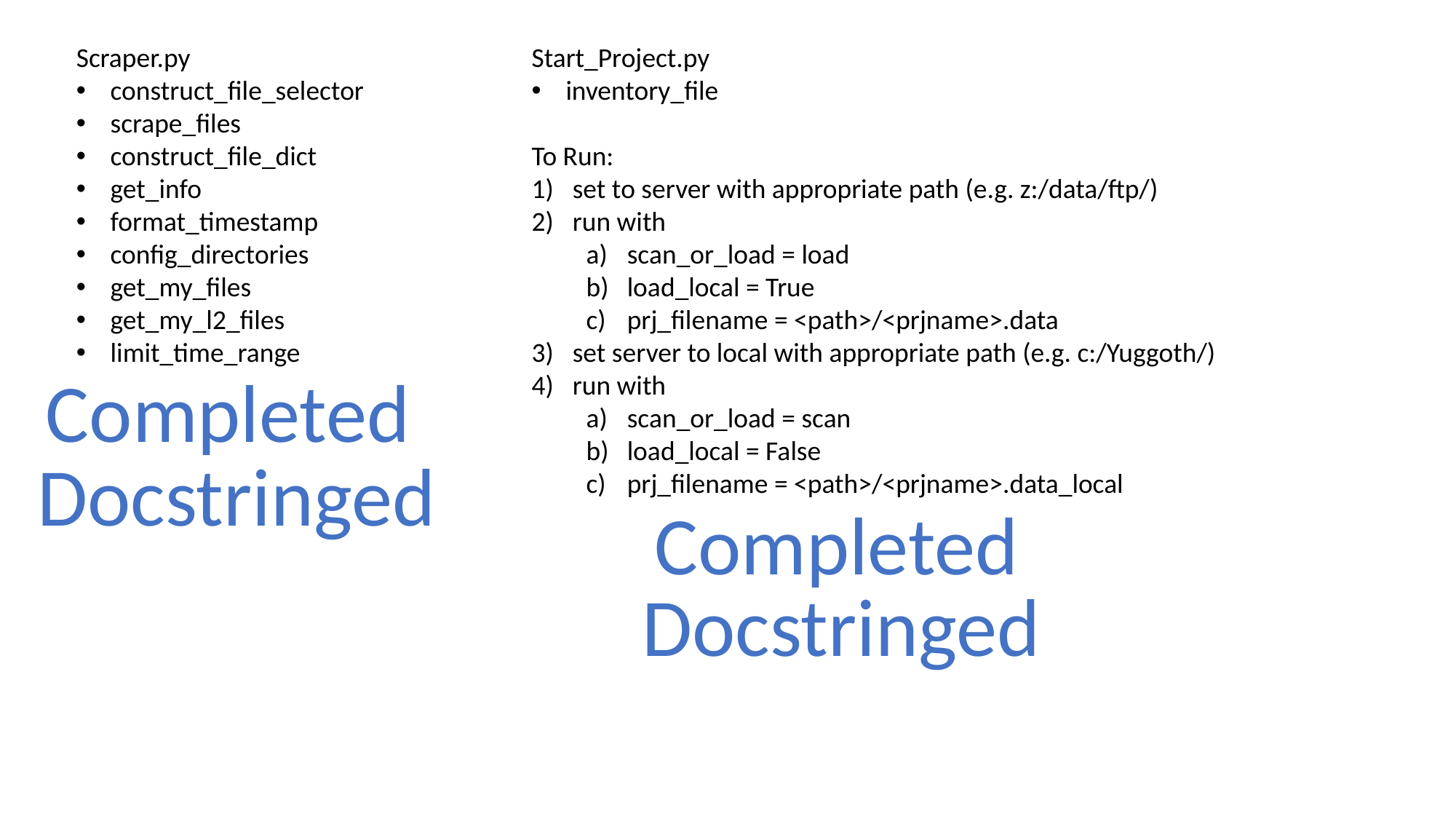

Start_Project.py
inventory_file

To Run:
set to server with appropriate path (e.g. z:/data/ftp/)
run with
scan_or_load = load
load_local = True
prj_filename = <path>/<prjname>.data
set server to local with appropriate path (e.g. c:/Yuggoth/)
run with
scan_or_load = scan
load_local = False
prj_filename = <path>/<prjname>.data_local

Scraper.py
construct_file_selector
scrape_files
construct_file_dict
get_info
format_timestamp
config_directories
get_my_files
get_my_l2_files
limit_time_range

Completed
Docstringed
Completed
Docstringed